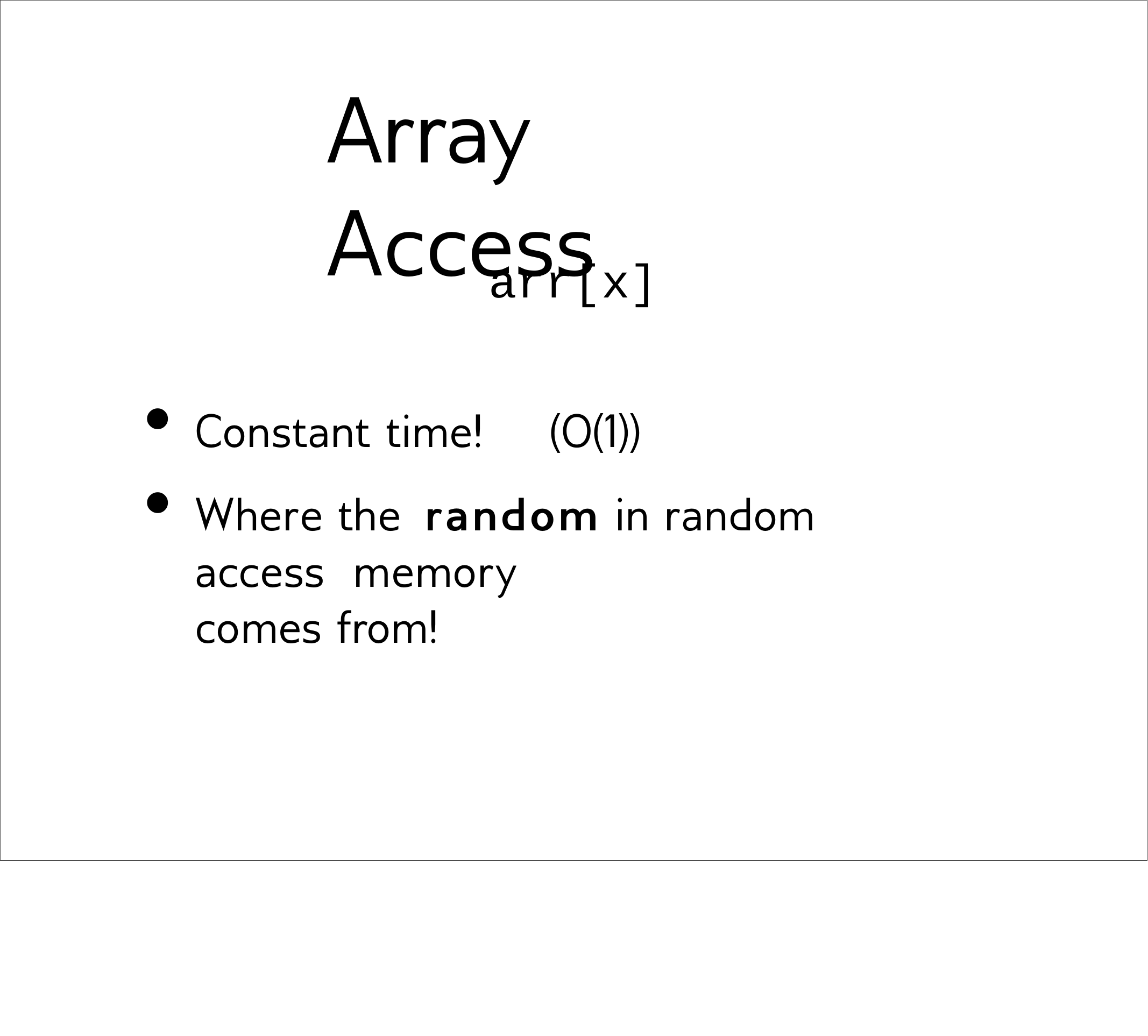

# Array Access
arr[x]

Constant time!	(O(1))
Where the	random in random	access  memory	comes from!